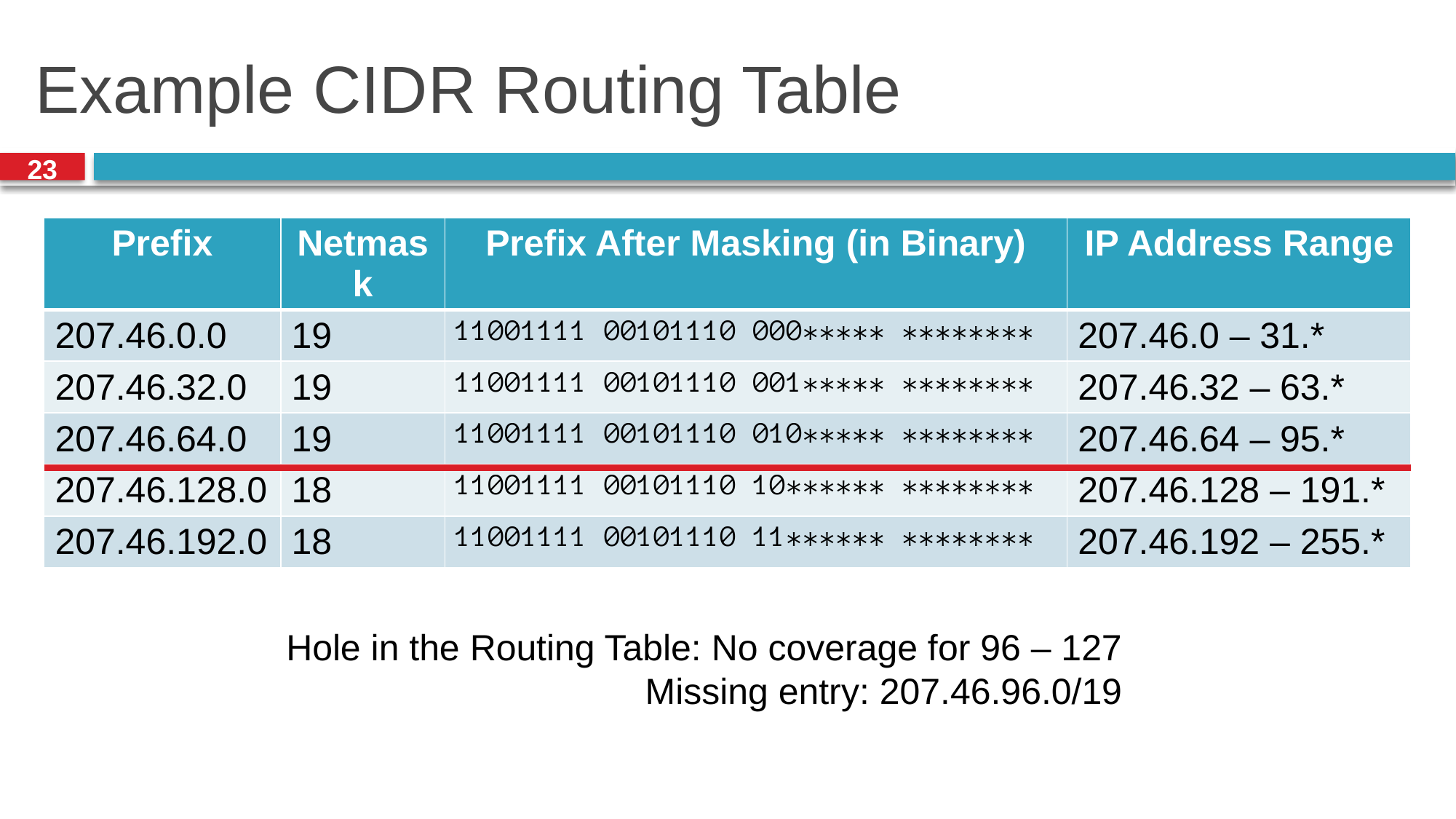

# Example CIDR Routing Table
23
| Prefix | Netmask | Prefix After Masking (in Binary) | IP Address Range |
| --- | --- | --- | --- |
| 207.46.0.0 | 19 | 11001111 00101110 000\*\*\*\*\* \*\*\*\*\*\*\*\* | 207.46.0 – 31.\* |
| 207.46.32.0 | 19 | 11001111 00101110 001\*\*\*\*\* \*\*\*\*\*\*\*\* | 207.46.32 – 63.\* |
| 207.46.64.0 | 19 | 11001111 00101110 010\*\*\*\*\* \*\*\*\*\*\*\*\* | 207.46.64 – 95.\* |
| 207.46.128.0 | 18 | 11001111 00101110 10\*\*\*\*\*\* \*\*\*\*\*\*\*\* | 207.46.128 – 191.\* |
| 207.46.192.0 | 18 | 11001111 00101110 11\*\*\*\*\*\* \*\*\*\*\*\*\*\* | 207.46.192 – 255.\* |
Hole in the Routing Table: No coverage for 96 – 127
Missing entry: 207.46.96.0/19